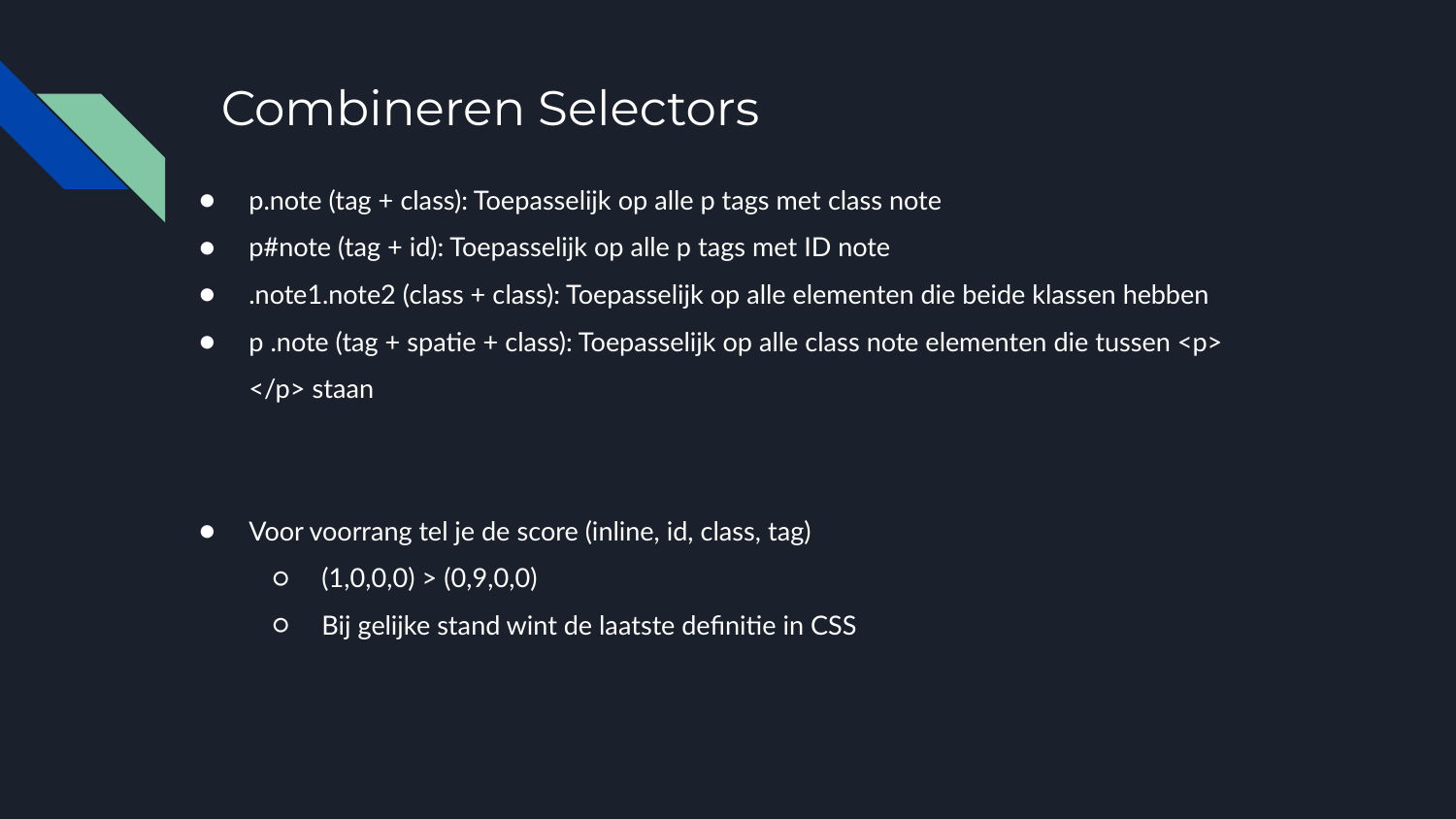

# Combineren Selectors
p.note (tag + class): Toepasselijk op alle p tags met class note
p#note (tag + id): Toepasselijk op alle p tags met ID note
.note1.note2 (class + class): Toepasselijk op alle elementen die beide klassen hebben
p .note (tag + spatie + class): Toepasselijk op alle class note elementen die tussen <p> </p> staan

Voor voorrang tel je de score (inline, id, class, tag)
(1,0,0,0) > (0,9,0,0)
Bij gelijke stand wint de laatste definitie in CSS